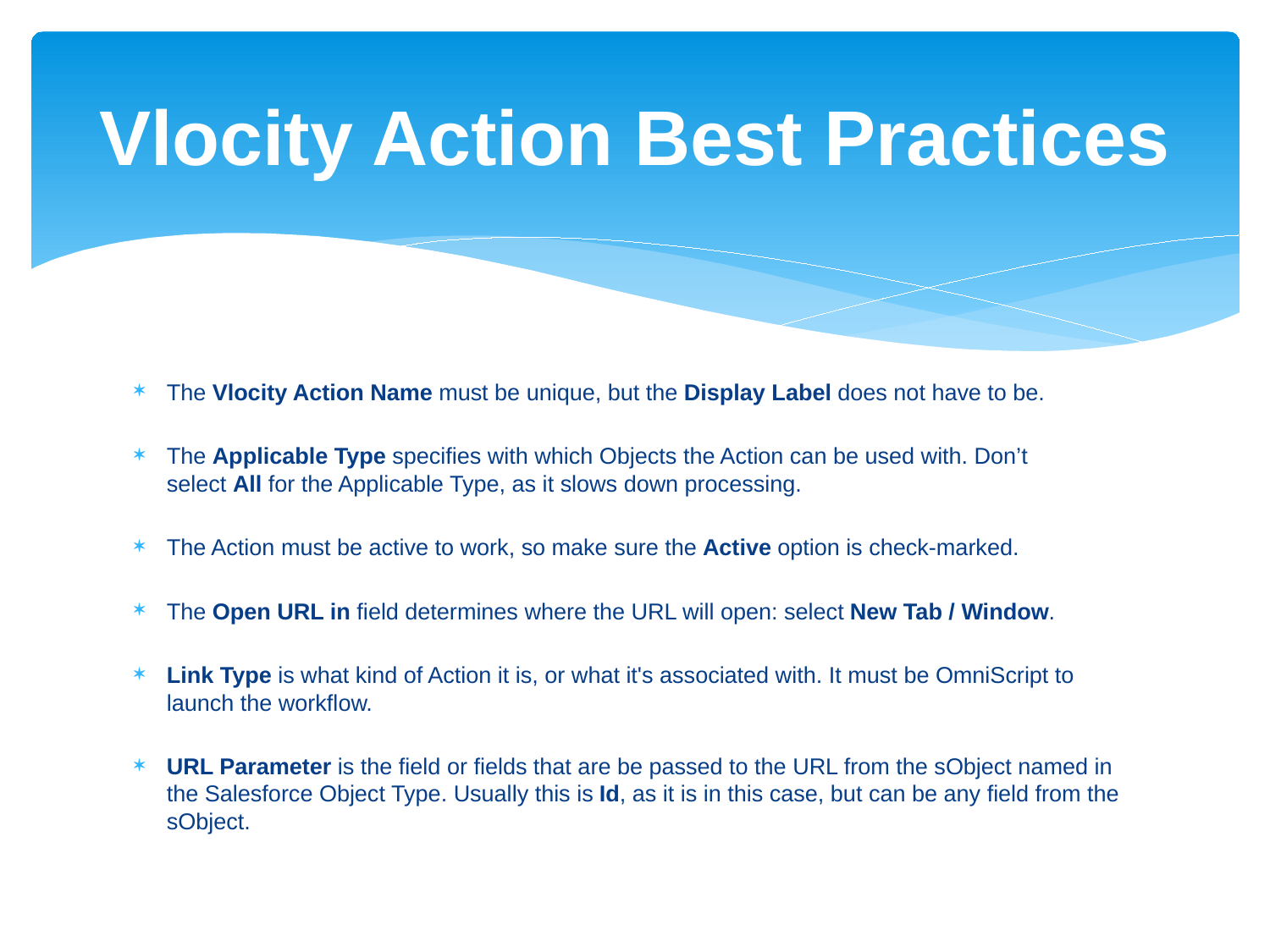

# Vlocity Action Best Practices
The Vlocity Action Name must be unique, but the Display Label does not have to be.

The Applicable Type specifies with which Objects the Action can be used with. Don’t select All for the Applicable Type, as it slows down processing.

The Action must be active to work, so make sure the Active option is check-marked.

The Open URL in field determines where the URL will open: select New Tab / Window.

Link Type is what kind of Action it is, or what it's associated with. It must be OmniScript to launch the workflow.

URL Parameter is the field or fields that are be passed to the URL from the sObject named in the Salesforce Object Type. Usually this is Id, as it is in this case, but can be any field from the sObject.